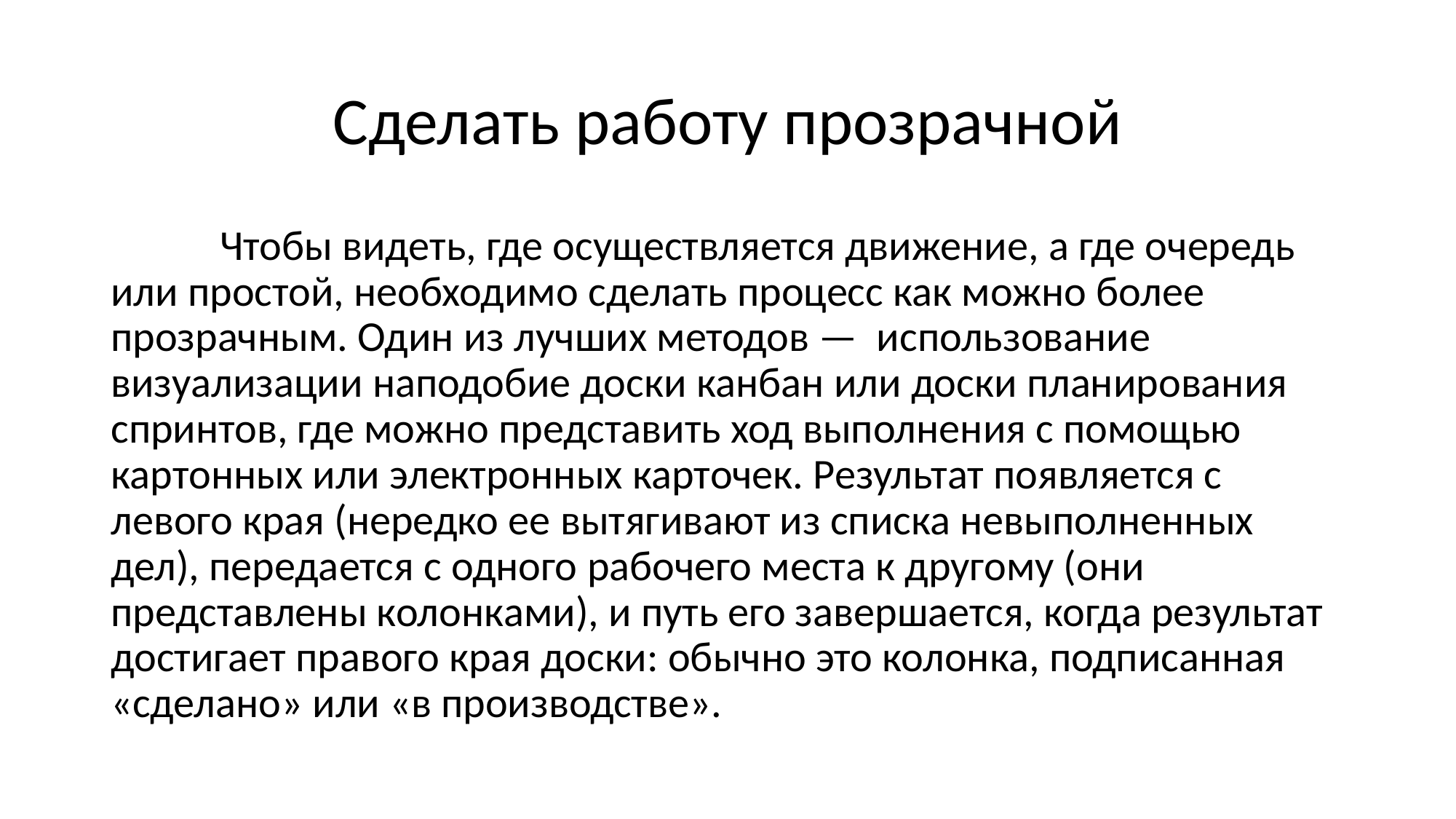

# Сделать работу прозрачной
	Чтобы видеть, где осуществляется движение, а где очередь или простой, необходимо сделать процесс как можно более прозрачным. Один из лучших методов —  использование визуализации наподобие доски канбан или доски планирования спринтов, где можно представить ход выполнения с помощью картонных или электронных карточек. Результат появляется с левого края (нередко ее вытягивают из списка невыполненных дел), передается с одного рабочего места к другому (они представлены колонками), и путь его завершается, когда результат достигает правого края доски: обычно это колонка, подписанная «сделано» или «в производстве».